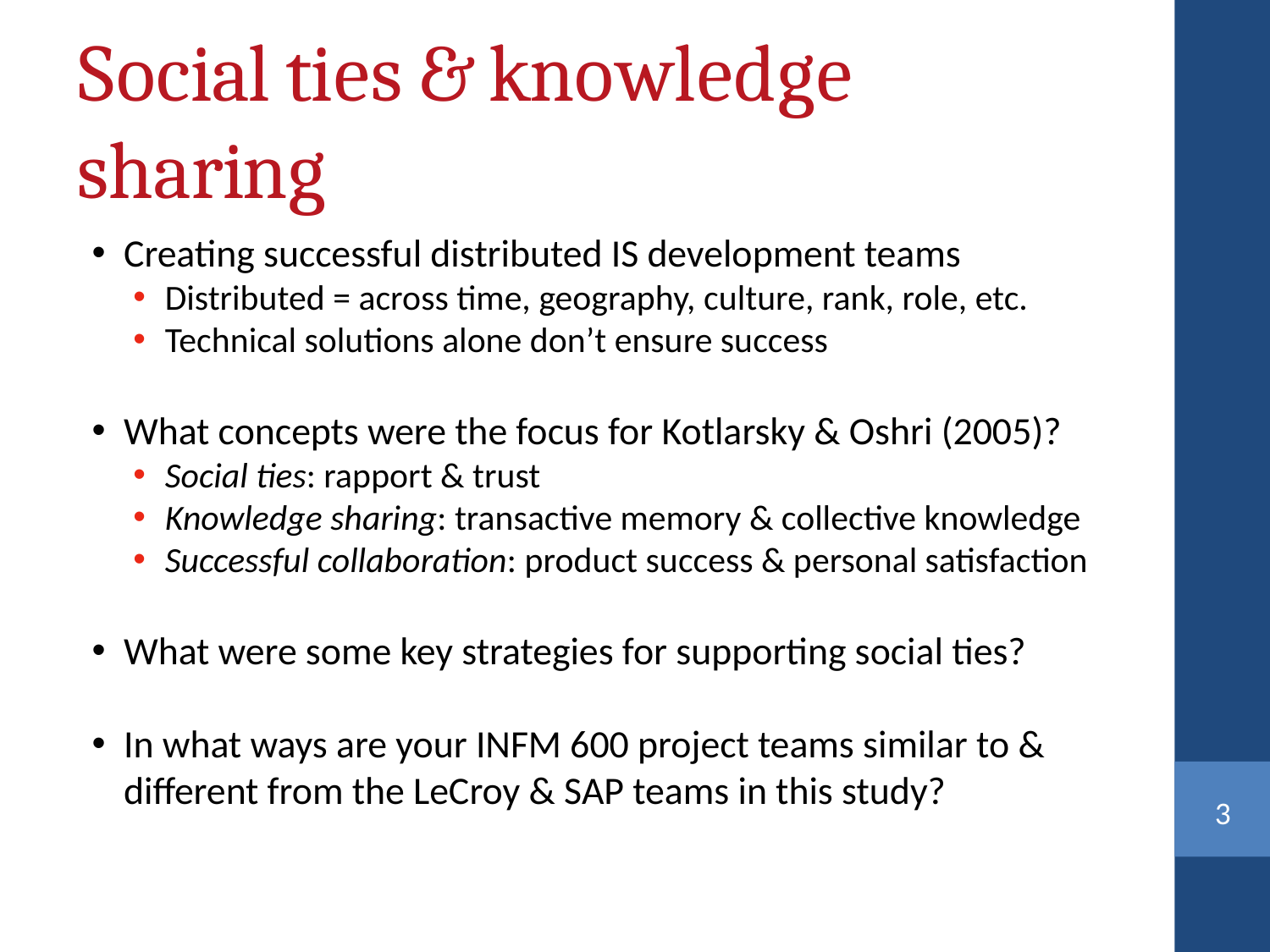

Social ties & knowledge sharing
Creating successful distributed IS development teams
Distributed = across time, geography, culture, rank, role, etc.
Technical solutions alone don’t ensure success

What concepts were the focus for Kotlarsky & Oshri (2005)?
Social ties: rapport & trust
Knowledge sharing: transactive memory & collective knowledge
Successful collaboration: product success & personal satisfaction

What were some key strategies for supporting social ties?

In what ways are your INFM 600 project teams similar to & different from the LeCroy & SAP teams in this study?
3